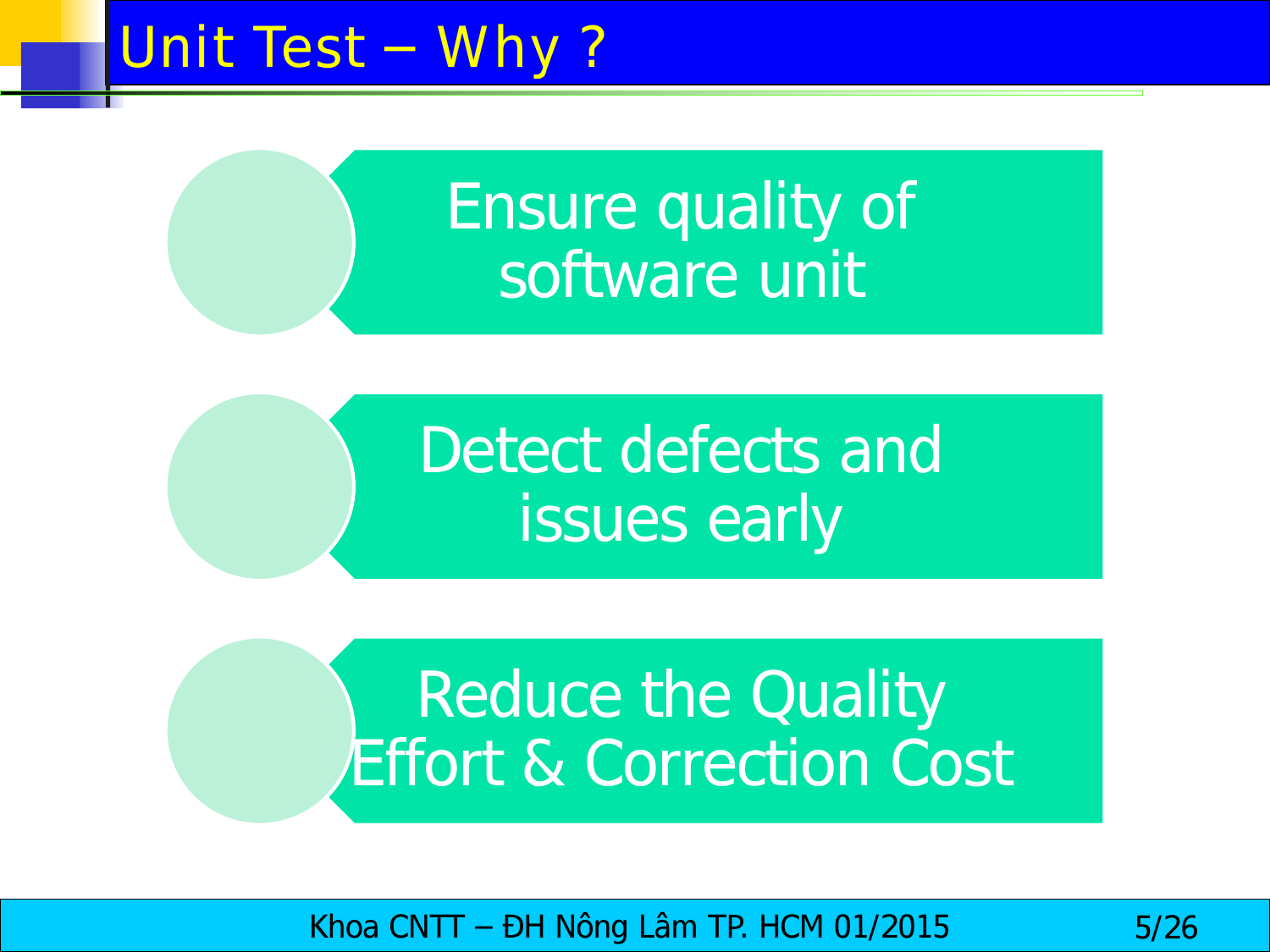

# Unit Test – Why ?
Ensure quality of software unit
Detect defects and issues early
Reduce the Quality Effort & Correction Cost